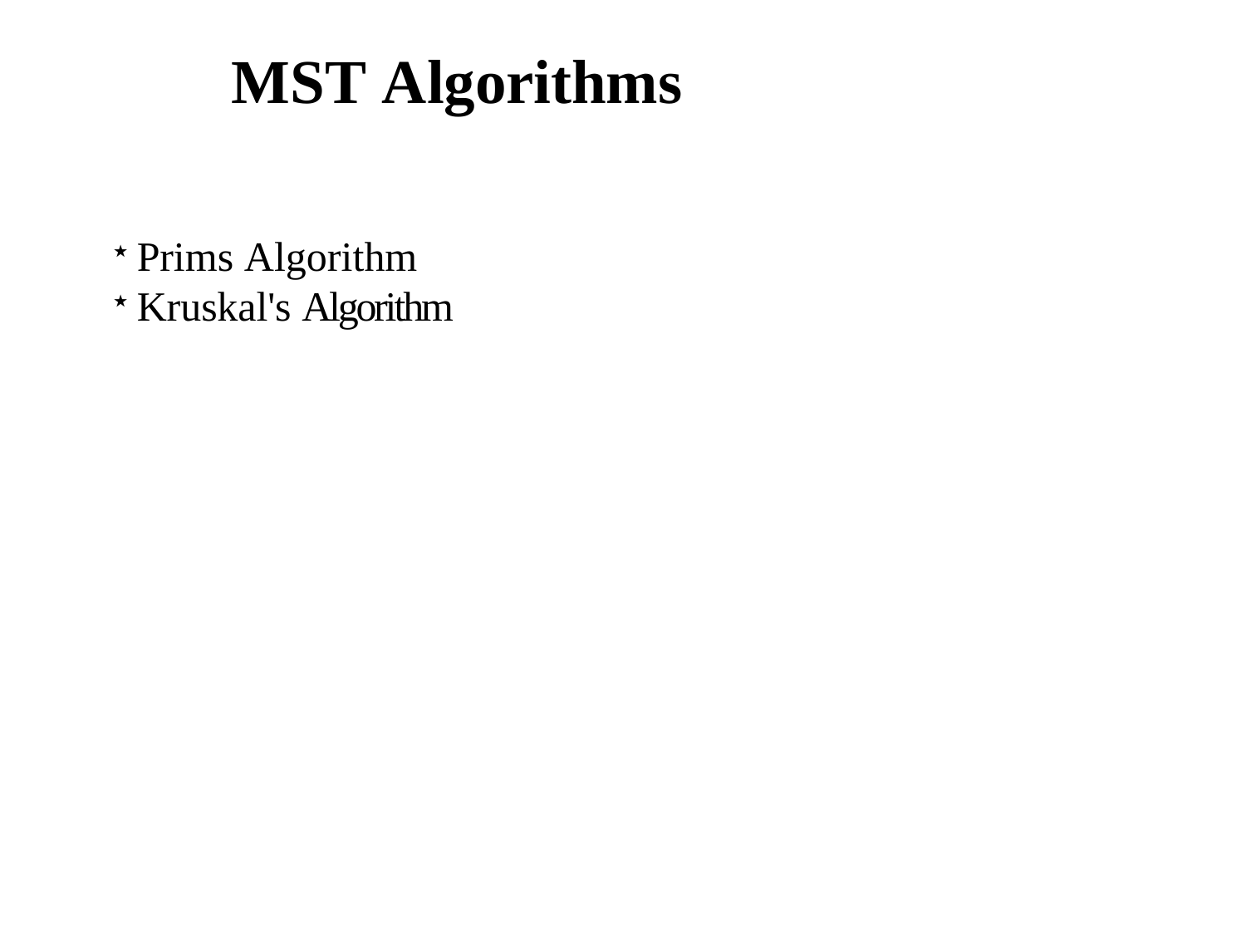

# MST Algorithms
Prims Algorithm
Kruskal's Algorithm